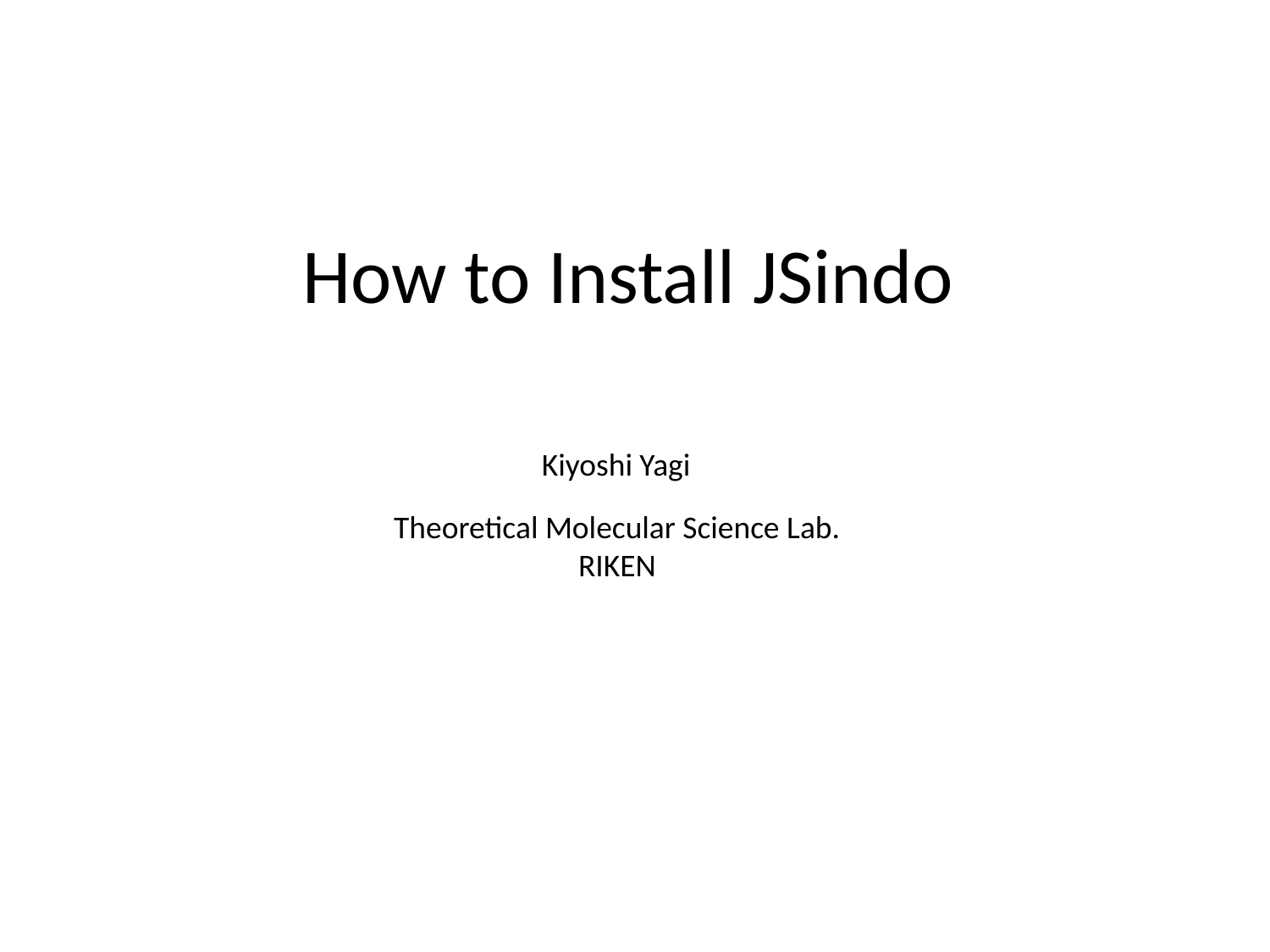

How to Install JSindo
Kiyoshi Yagi
Theoretical Molecular Science Lab.
RIKEN